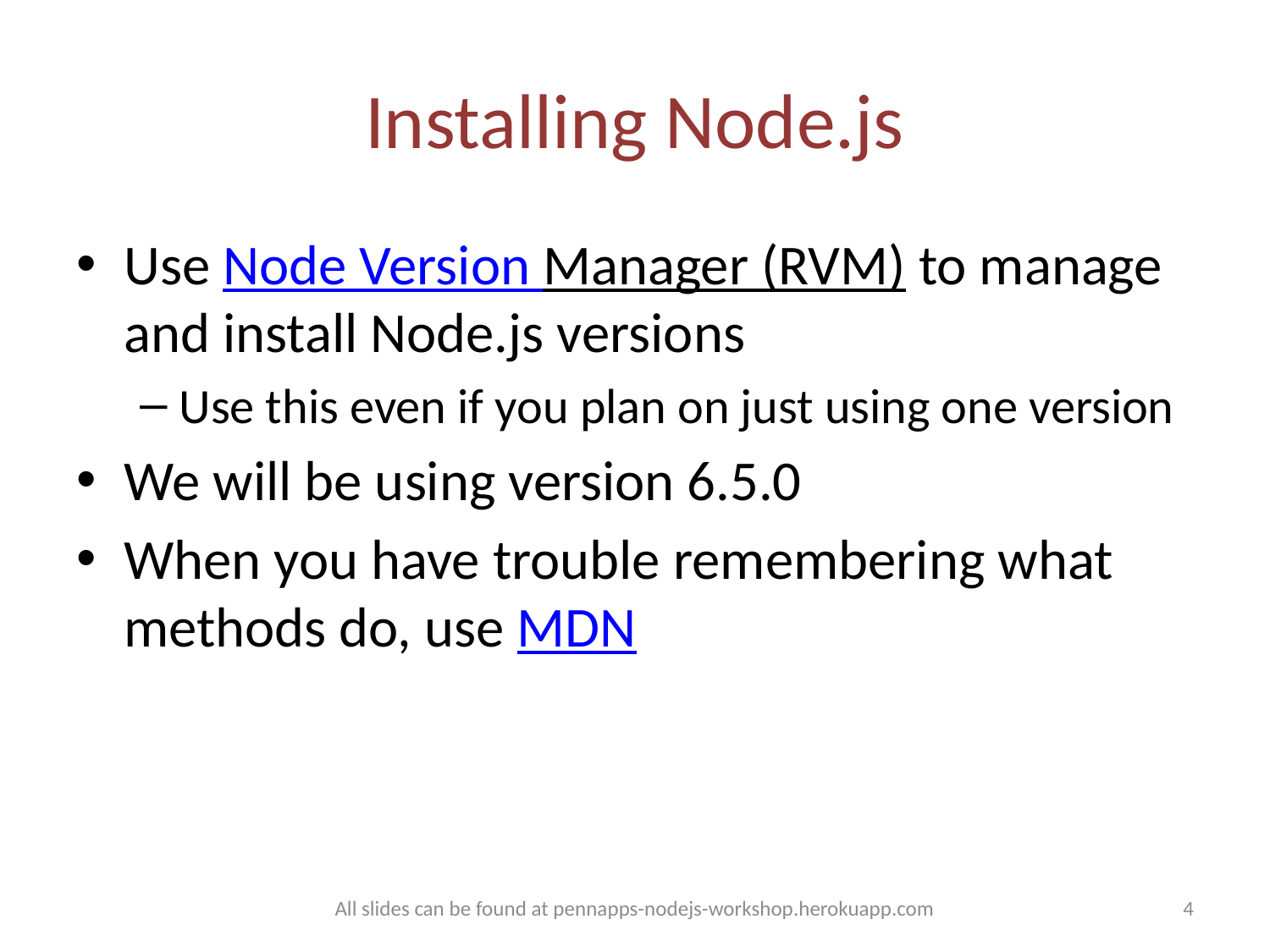

# Installing Node.js
Use Node Version Manager (RVM) to manage and install Node.js versions
Use this even if you plan on just using one version
We will be using version 6.5.0
When you have trouble remembering what methods do, use MDN
All slides can be found at pennapps-nodejs-workshop.herokuapp.com
4